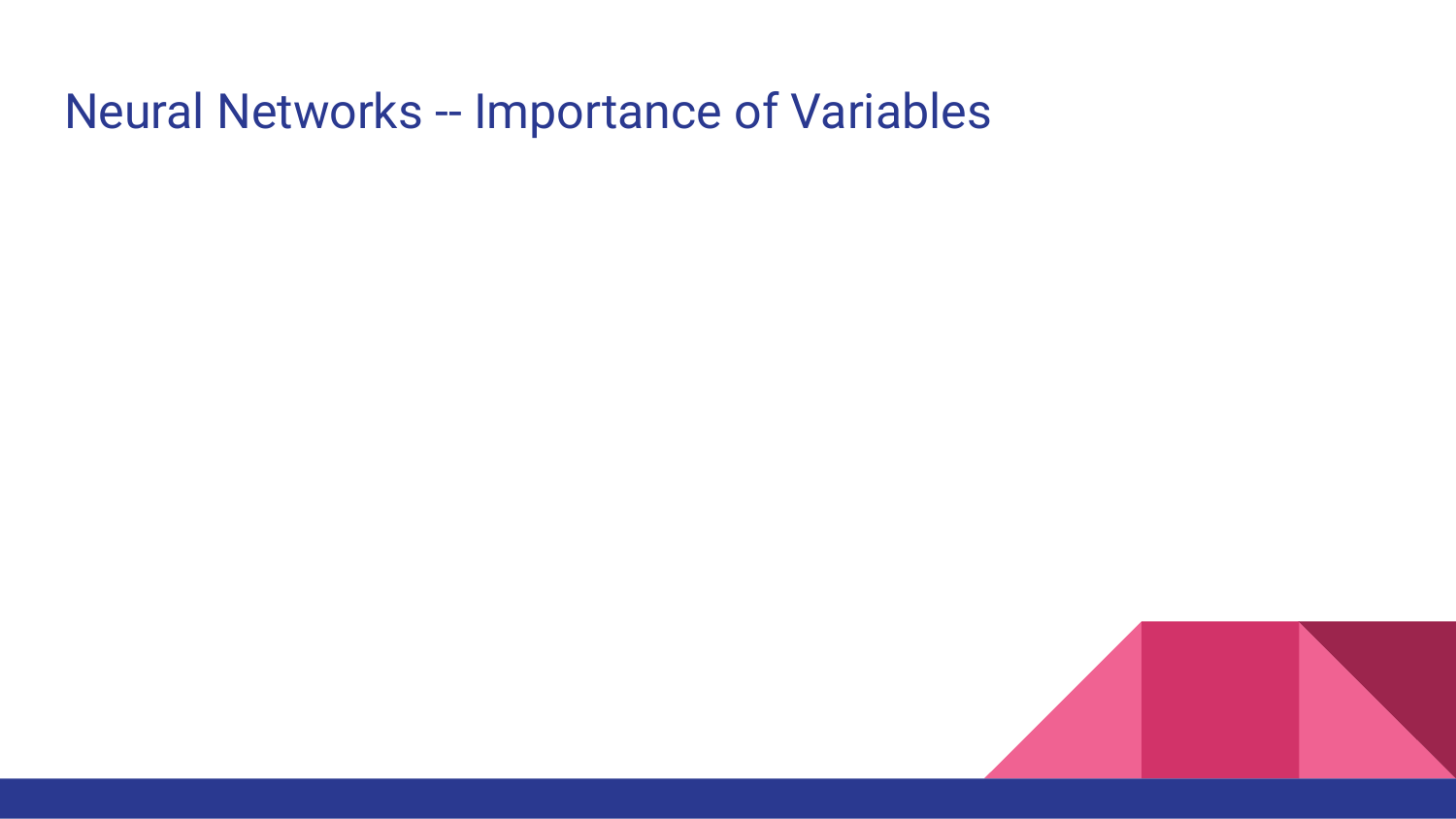

# Neural Networks -- Importance of Variables